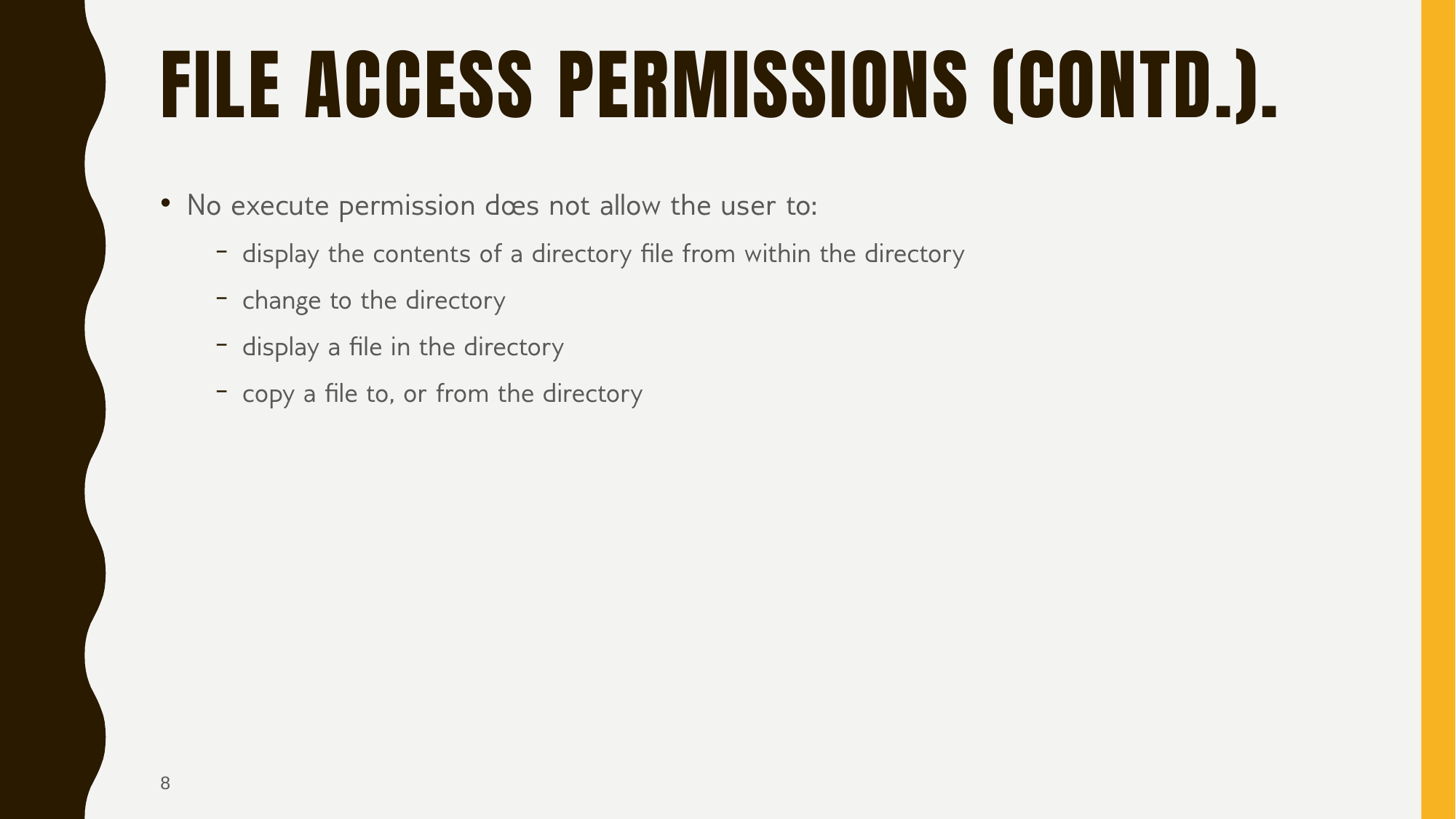

# File Access Permissions (Contd.).
No execute permission does not allow the user to:
display the contents of a directory file from within the directory
change to the directory
display a file in the directory
copy a file to, or from the directory
8